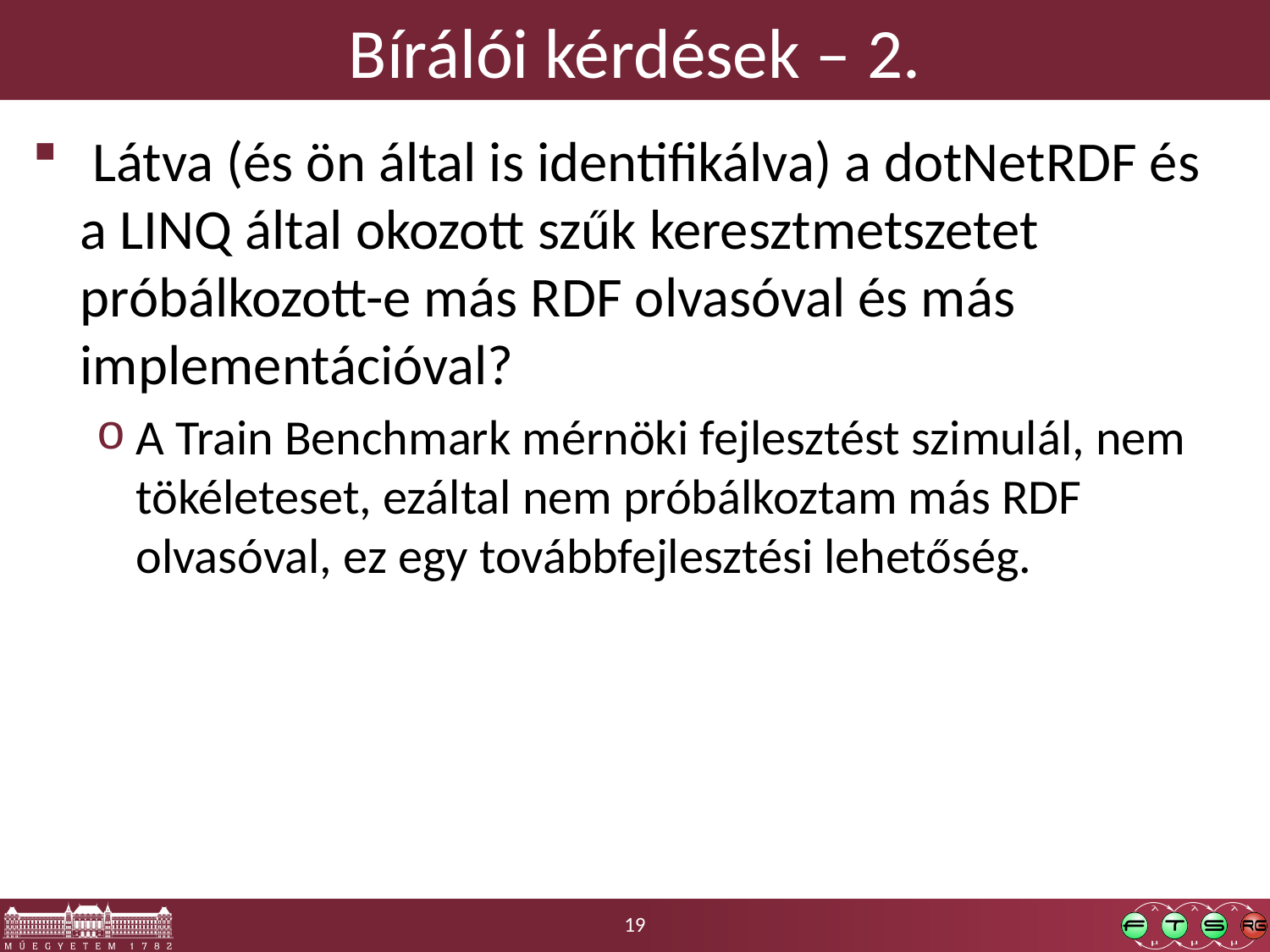

# Bírálói kérdések – 2.
 Látva (és ön által is identifikálva) a dotNetRDF és a LINQ által okozott szűk keresztmetszetet próbálkozott-e más RDF olvasóval és más implementációval?
A Train Benchmark mérnöki fejlesztést szimulál, nem tökéleteset, ezáltal nem próbálkoztam más RDF olvasóval, ez egy továbbfejlesztési lehetőség.
19